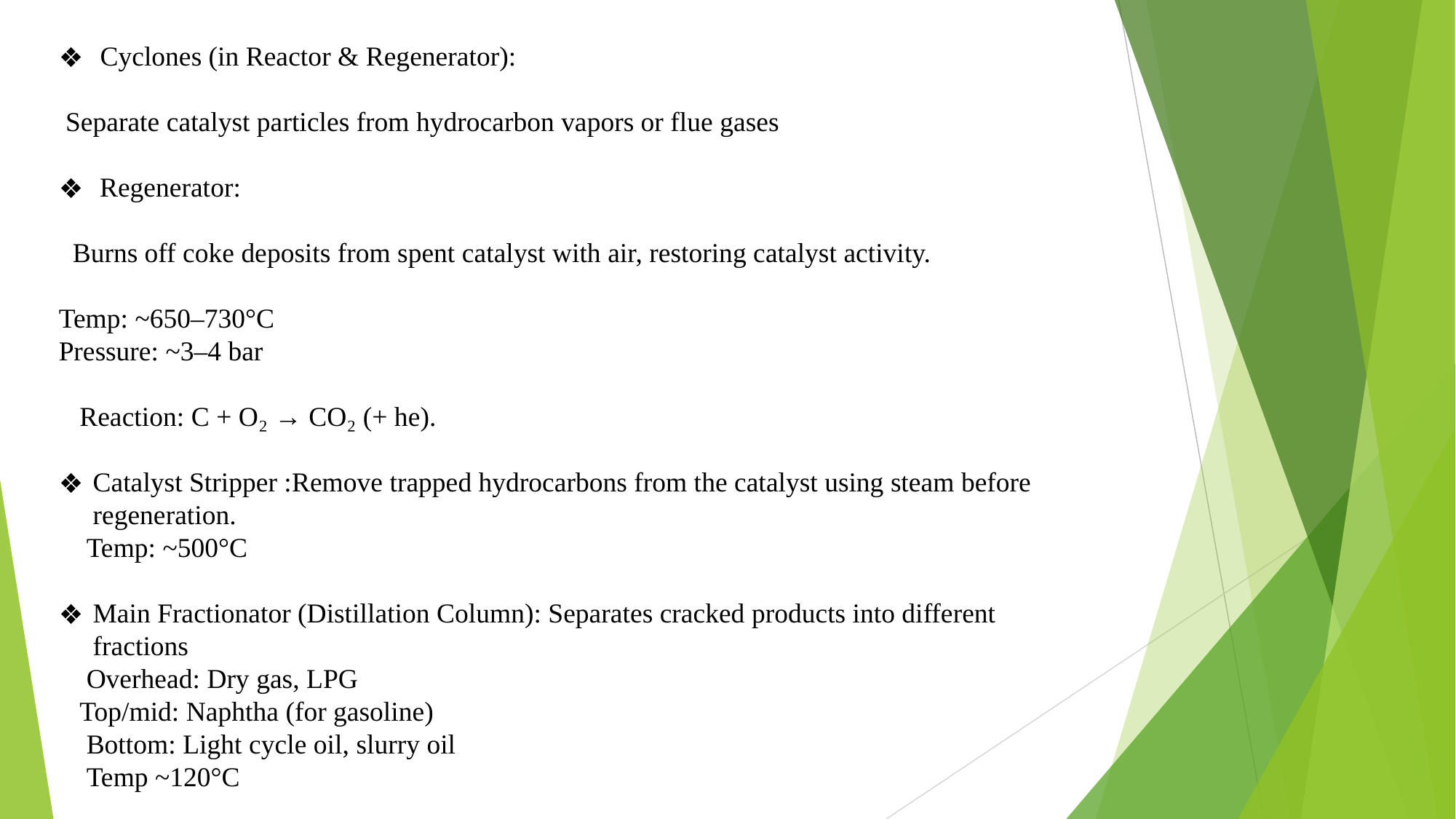

Cyclones (in Reactor & Regenerator):

 Separate catalyst particles from hydrocarbon vapors or flue gases

 Regenerator:

  Burns off coke deposits from spent catalyst with air, restoring catalyst activity.

Temp: ~650–730°C
Pressure: ~3–4 bar

   Reaction: C + O₂ → CO₂ (+ he).

Catalyst Stripper :Remove trapped hydrocarbons from the catalyst using steam before regeneration.
    Temp: ~500°C

Main Fractionator (Distillation Column): Separates cracked products into different fractions
    Overhead: Dry gas, LPG
   Top/mid: Naphtha (for gasoline)
    Bottom: Light cycle oil, slurry oil
    Temp ~120°C